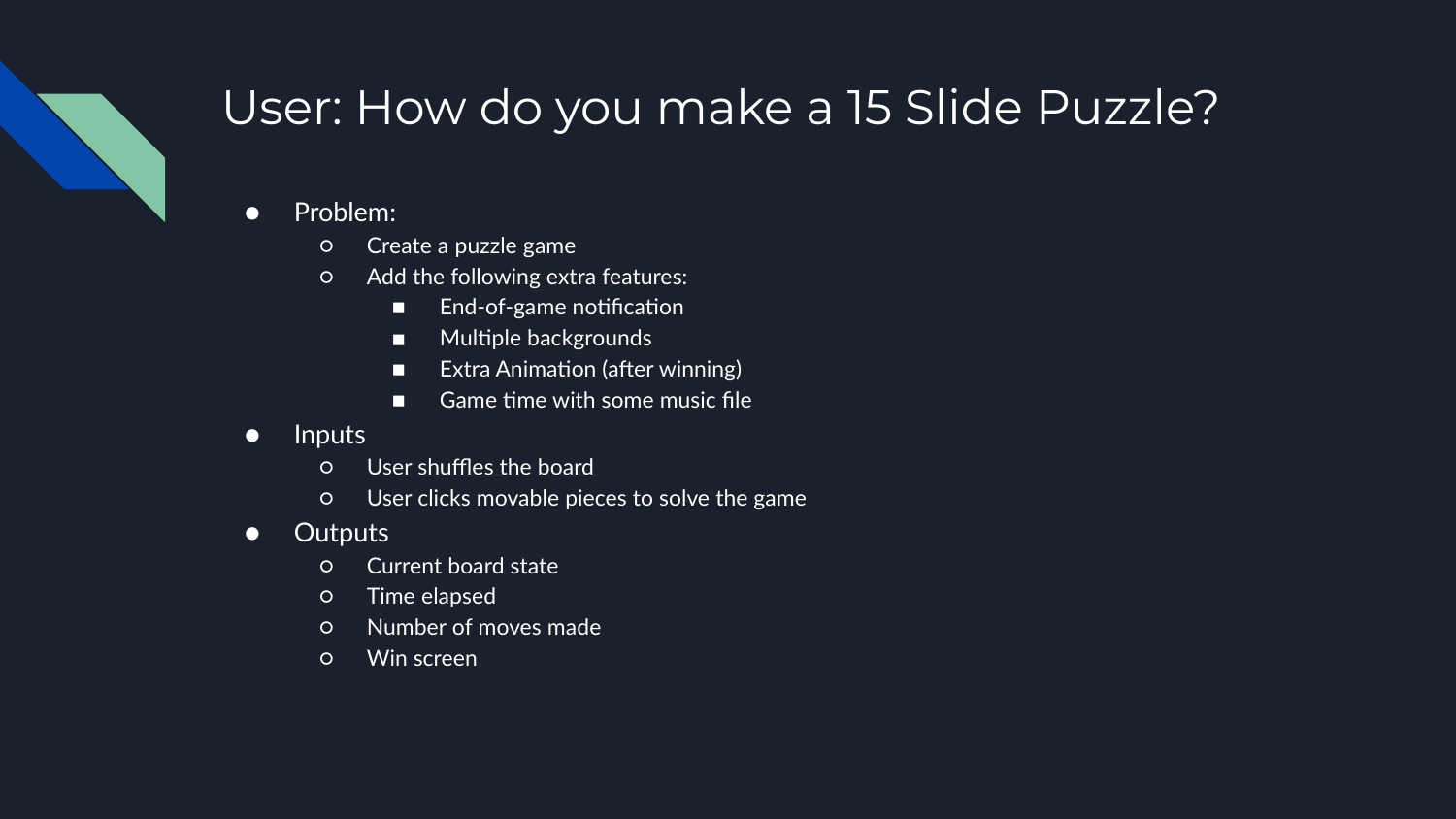

# User: How do you make a 15 Slide Puzzle?
Problem:
Create a puzzle game
Add the following extra features:
End-of-game notification
Multiple backgrounds
Extra Animation (after winning)
Game time with some music file
Inputs
User shuffles the board
User clicks movable pieces to solve the game
Outputs
Current board state
Time elapsed
Number of moves made
Win screen